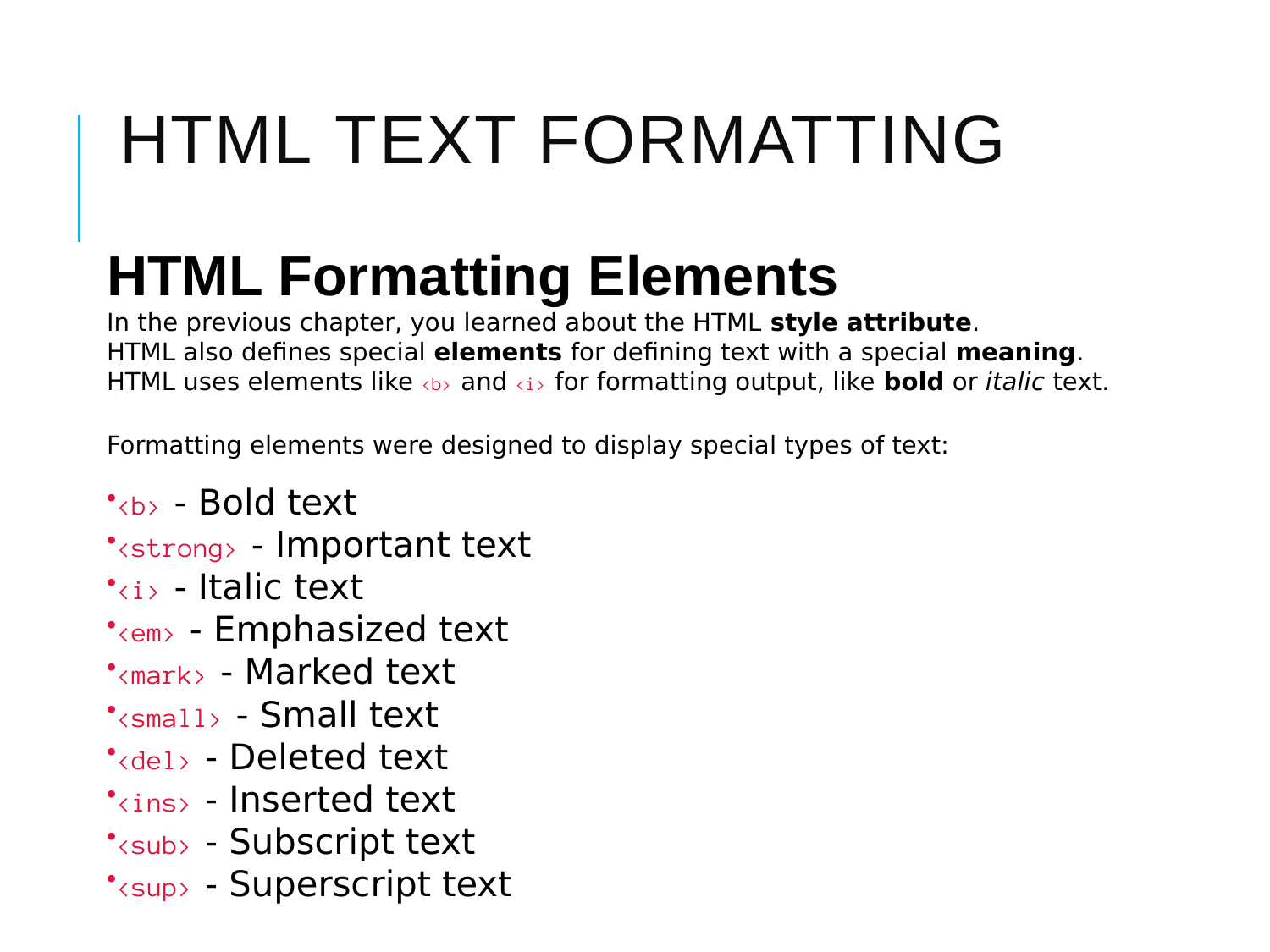

# HTML Text Formatting
HTML Formatting Elements
In the previous chapter, you learned about the HTML style attribute.
HTML also defines special elements for defining text with a special meaning.
HTML uses elements like <b> and <i> for formatting output, like bold or italic text.

Formatting elements were designed to display special types of text:

<b> - Bold text
<strong> - Important text
<i> - Italic text
<em> - Emphasized text
<mark> - Marked text
<small> - Small text
<del> - Deleted text
<ins> - Inserted text
<sub> - Subscript text
<sup> - Superscript text